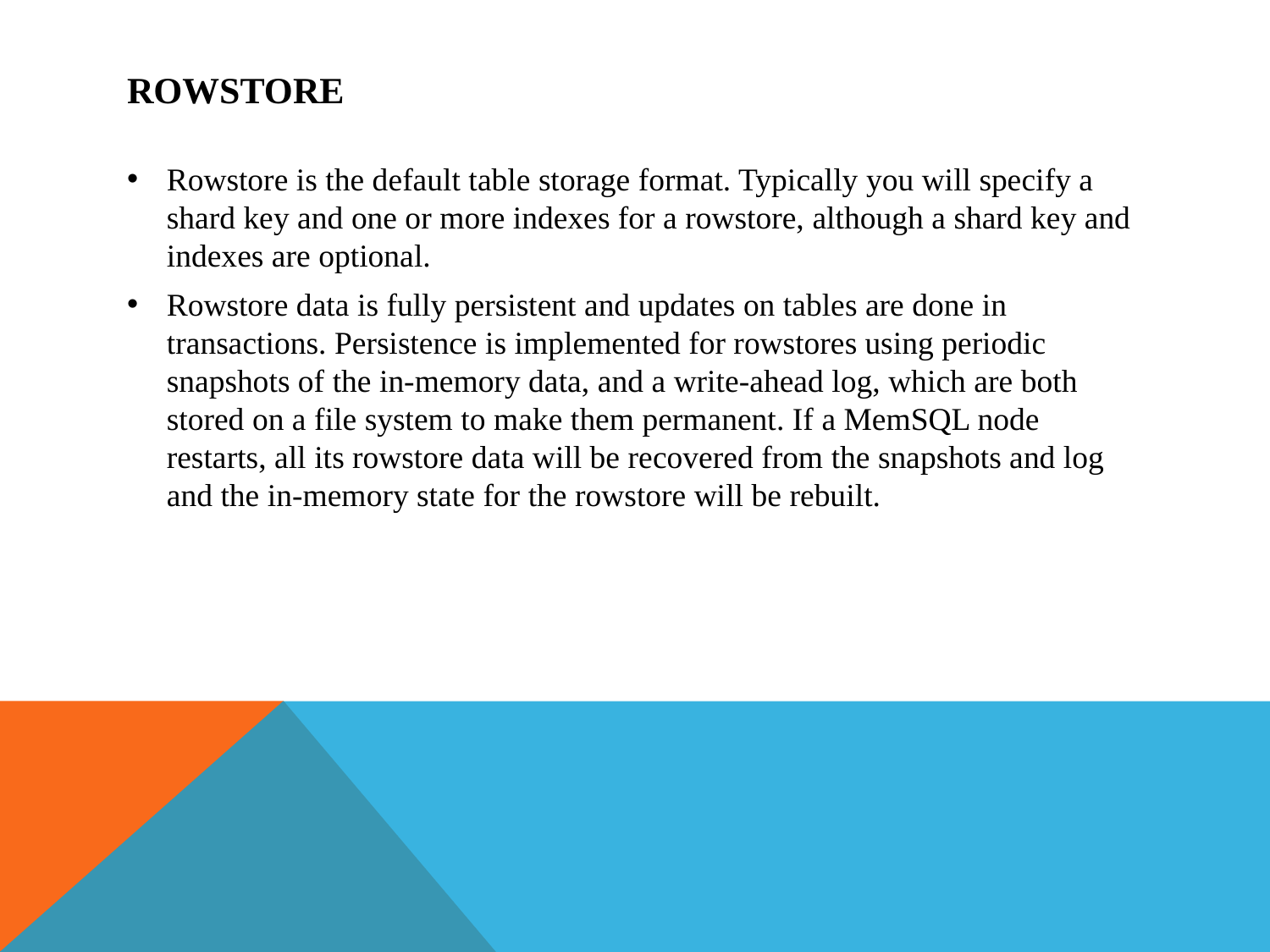

# Rowstore
Rowstore is the default table storage format. Typically you will specify a shard key and one or more indexes for a rowstore, although a shard key and indexes are optional.
Rowstore data is fully persistent and updates on tables are done in transactions. Persistence is implemented for rowstores using periodic snapshots of the in-memory data, and a write-ahead log, which are both stored on a file system to make them permanent. If a MemSQL node restarts, all its rowstore data will be recovered from the snapshots and log and the in-memory state for the rowstore will be rebuilt.